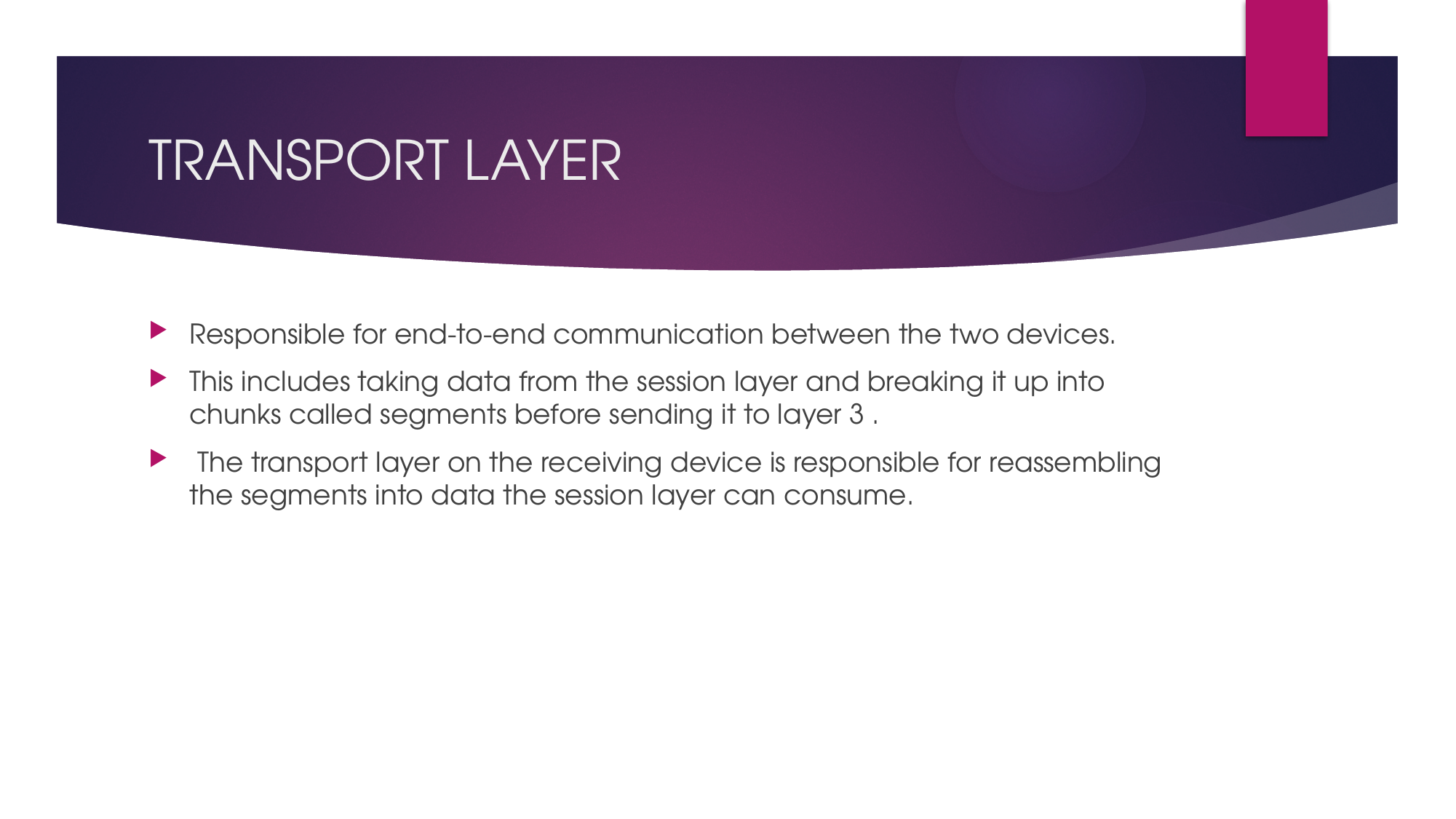

# TRANSPORT LAYER
Responsible for end-to-end communication between the two devices.
This includes taking data from the session layer and breaking it up into chunks called segments before sending it to layer 3 .
 The transport layer on the receiving device is responsible for reassembling the segments into data the session layer can consume.